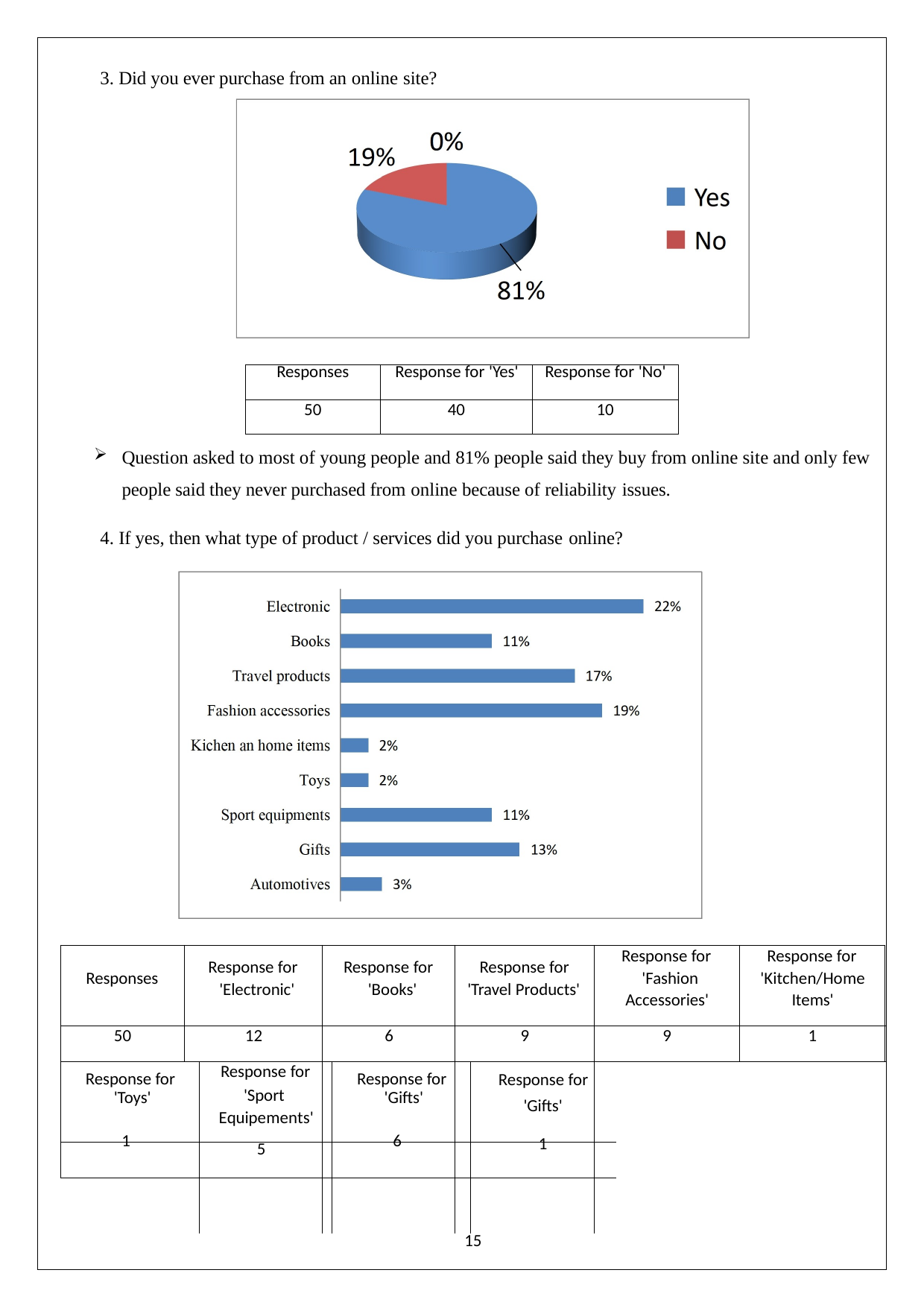

3. Did you ever purchase from an online site?

| Responses | Response for 'Yes' | Response for 'No' |
| --- | --- | --- |
| 50 | 40 | 10 |
Question asked to most of young people and 81% people said they buy from online site and only few  people said they never purchased from online because of reliability issues.

4. If yes, then what type of product / services did you purchase online?

Response for  'Fashion
Response for  'Kitchen/Home
Response for  'Electronic'
Response for  'Books'
Response for  'Travel Products'
Responses
|  |  |  |  |  |  |  |  | Accessories' | Items' |
| --- | --- | --- | --- | --- | --- | --- | --- | --- | --- |
| 50 |  | 12 |  | 6 |  | 9 |  | 9 | 1 |
| Response for 'Toys' 1 |  | Response for 'Sport Equipements' 5 |  | Response for 'Gifts' 6 |  | Response for 1 |  |  |  |
'Gifts'
15